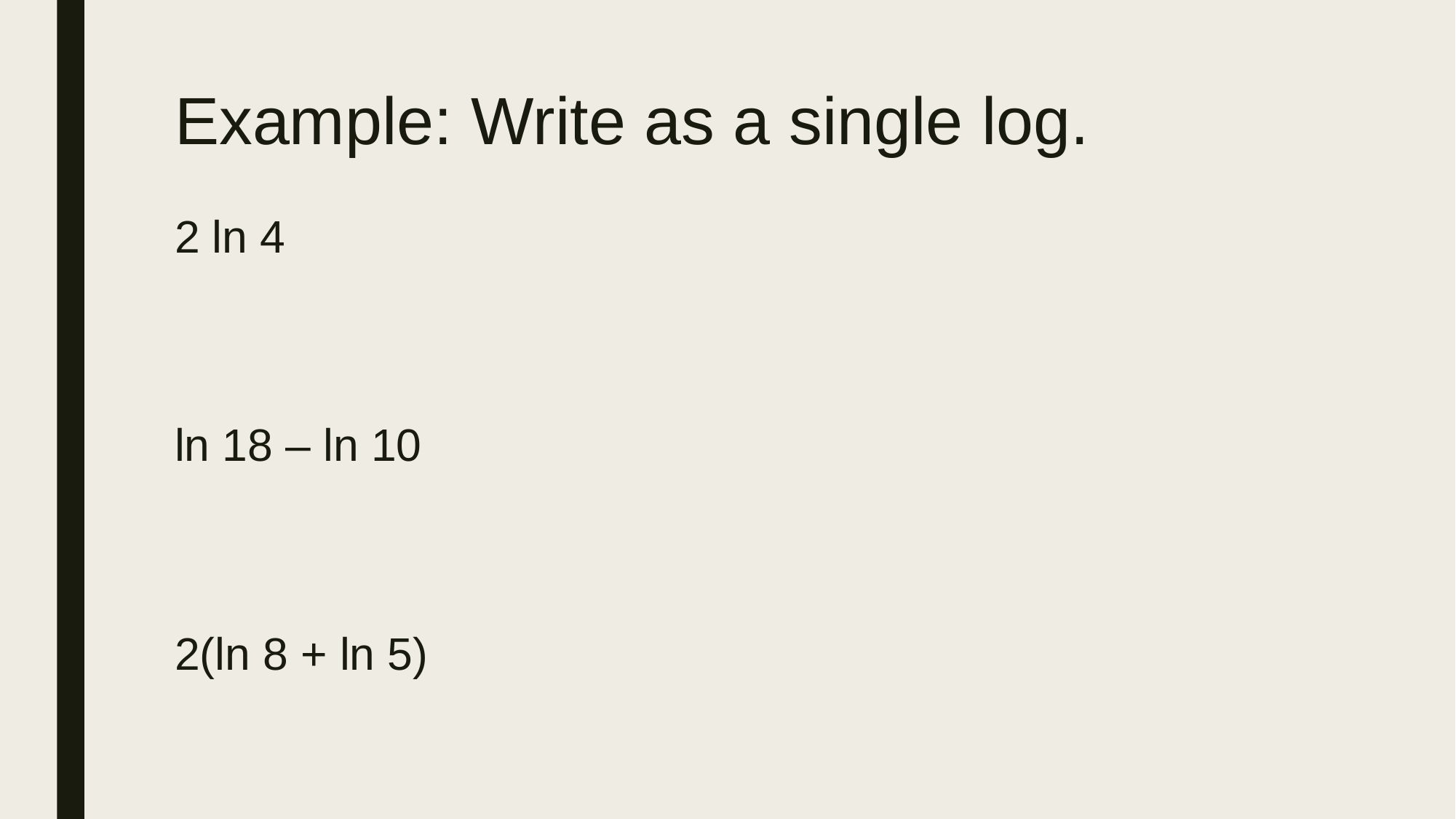

# Example: Write as a single log.
2 ln 4

ln 18 – ln 10

2(ln 8 + ln 5)